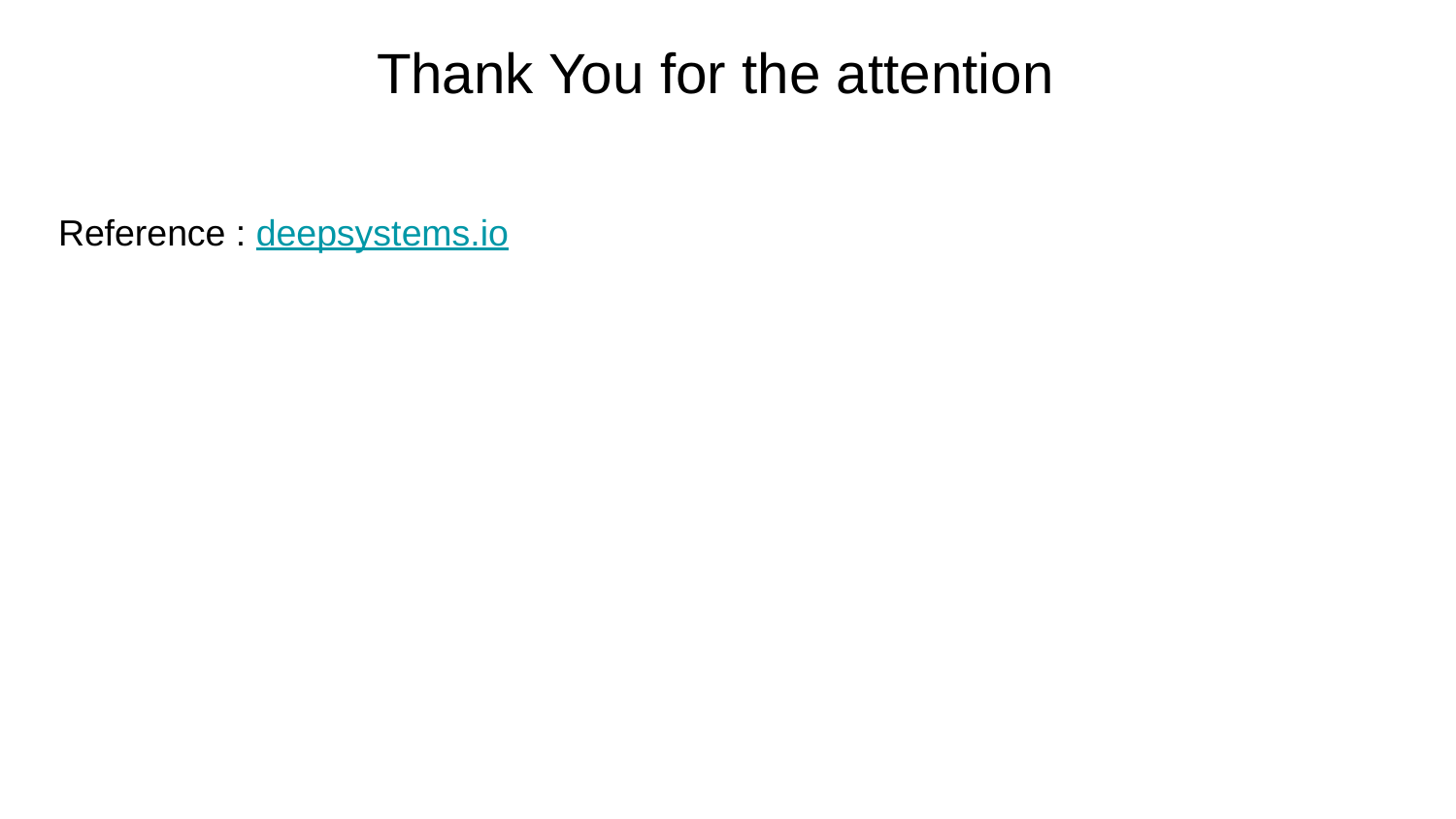

Thank You for the attention
Reference : deepsystems.io